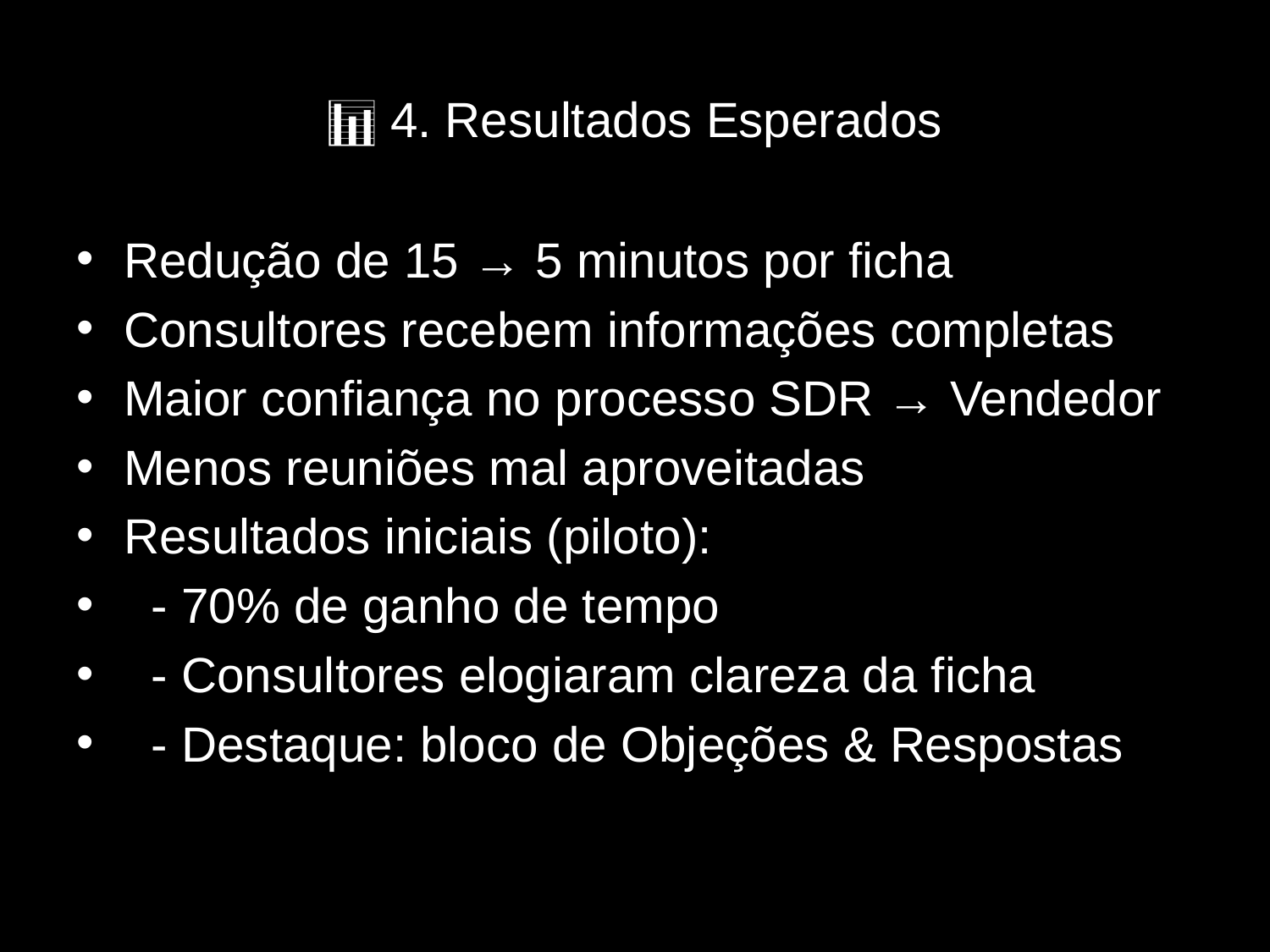

# 📊 4. Resultados Esperados
Redução de 15 → 5 minutos por ficha
Consultores recebem informações completas
Maior confiança no processo SDR → Vendedor
Menos reuniões mal aproveitadas
Resultados iniciais (piloto):
  - 70% de ganho de tempo
  - Consultores elogiaram clareza da ficha
  - Destaque: bloco de Objeções & Respostas